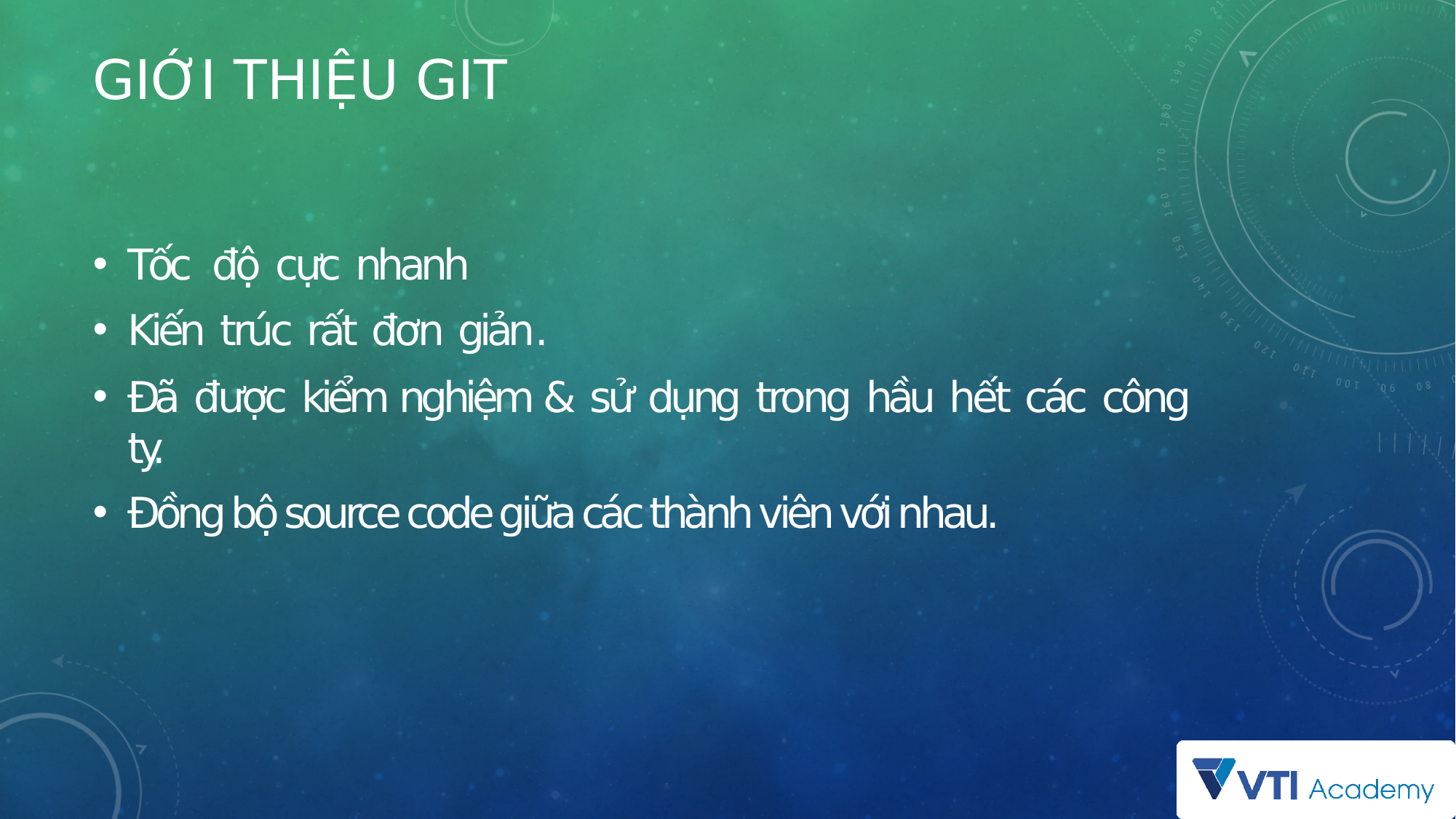

# GIỚI THIỆU GIT
Tốc  độ cực nhanh
Kiến trúc rất đơn giản.
Đã được kiểm nghiệm & sử dụng trong hầu hết các công ty.
Đồng bộ source code giữa các thành viên với nhau.